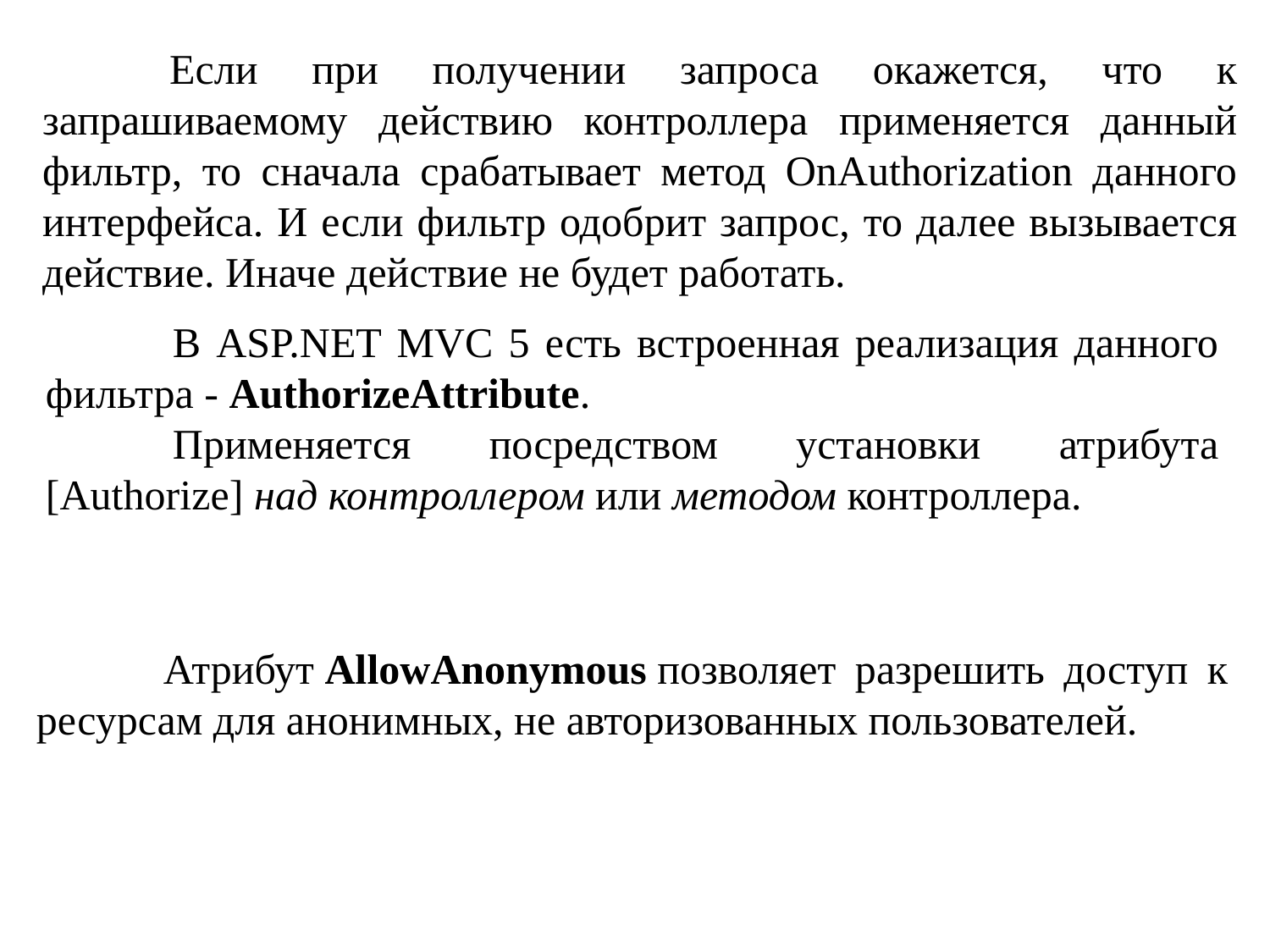

Если при получении запроса окажется, что к запрашиваемому действию контроллера применяется данный фильтр, то сначала срабатывает метод OnAuthorization данного интерфейса. И если фильтр одобрит запрос, то далее вызывается действие. Иначе действие не будет работать.
	В ASP.NET MVC 5 есть встроенная реализация данного фильтра - AuthorizeAttribute.
	Применяется посредством установки атрибута [Authorize] над контроллером или методом контроллера.

	Атрибут AllowAnonymous позволяет разрешить доступ к ресурсам для анонимных, не авторизованных пользователей.